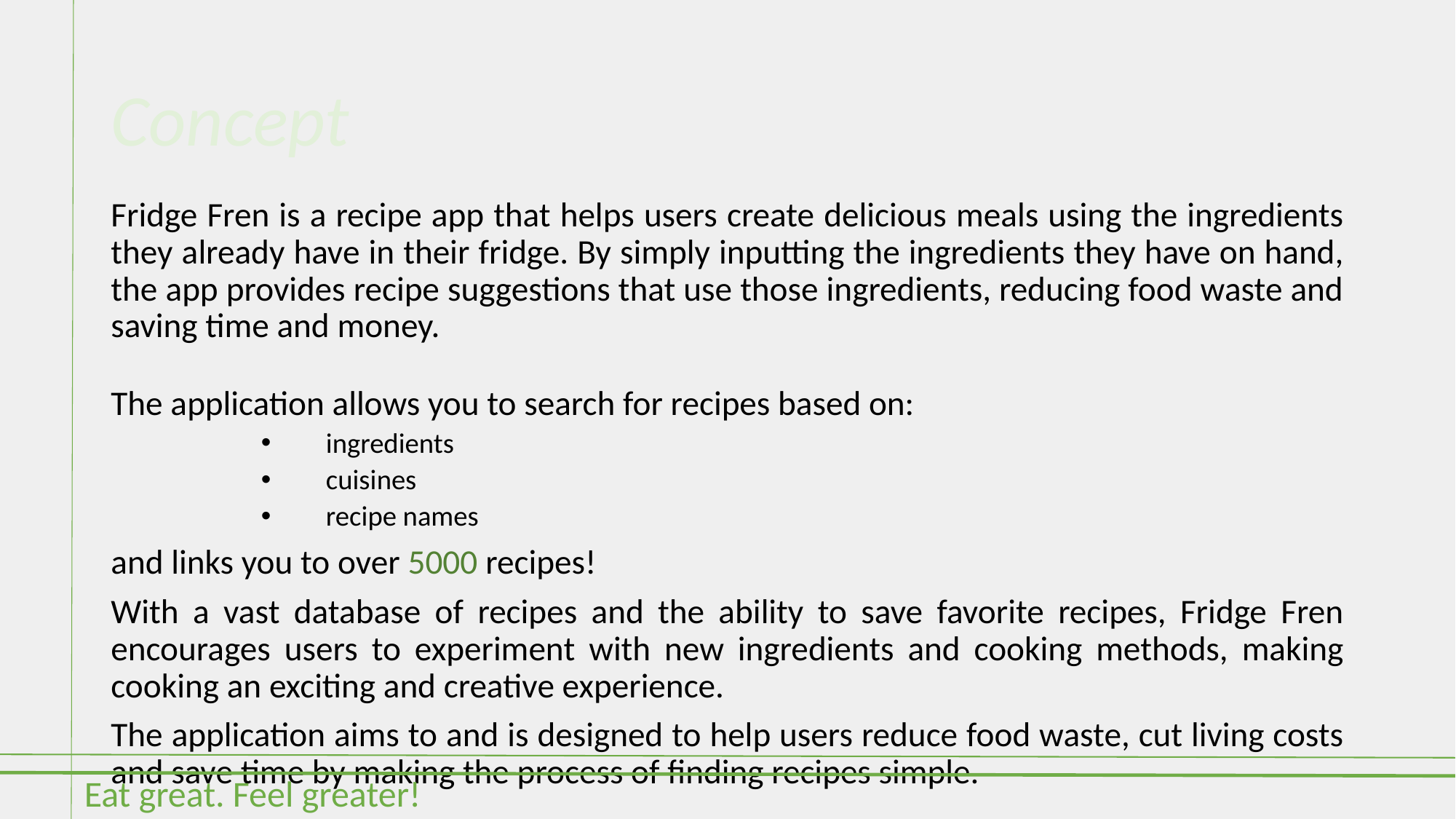

# Concept
Fridge Fren is a recipe app that helps users create delicious meals using the ingredients they already have in their fridge. By simply inputting the ingredients they have on hand, the app provides recipe suggestions that use those ingredients, reducing food waste and saving time and money.

The application allows you to search for recipes based on:
ingredients
cuisines
recipe names
and links you to over 5000 recipes!
With a vast database of recipes and the ability to save favorite recipes, Fridge Fren encourages users to experiment with new ingredients and cooking methods, making cooking an exciting and creative experience.
The application aims to and is designed to help users reduce food waste, cut living costs and save time by making the process of finding recipes simple.

Eat great. Feel greater!